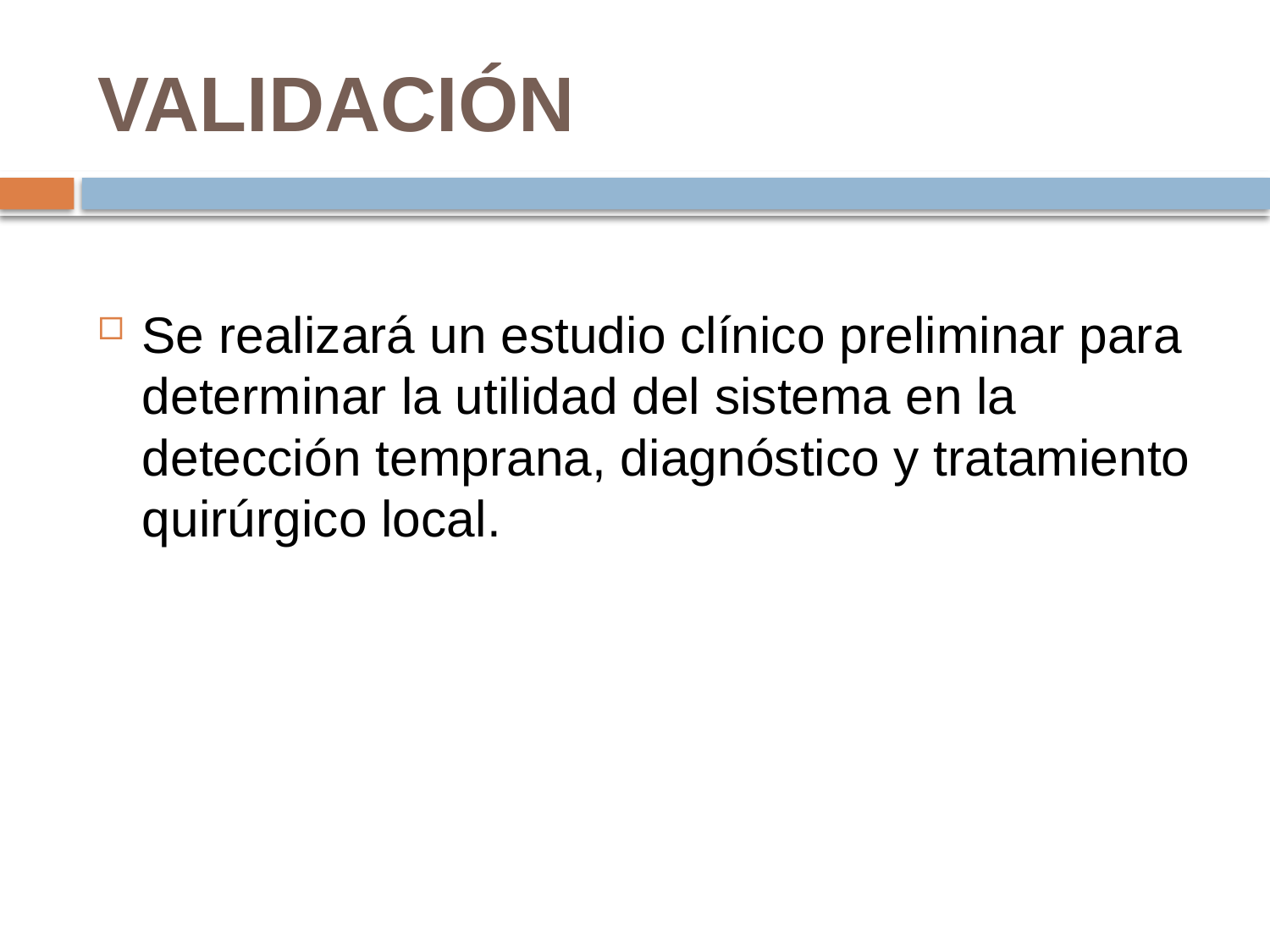

# VALIDACIÓN

Se realizará un estudio clínico preliminar para determinar la utilidad del sistema en la detección temprana, diagnóstico y tratamiento quirúrgico local.